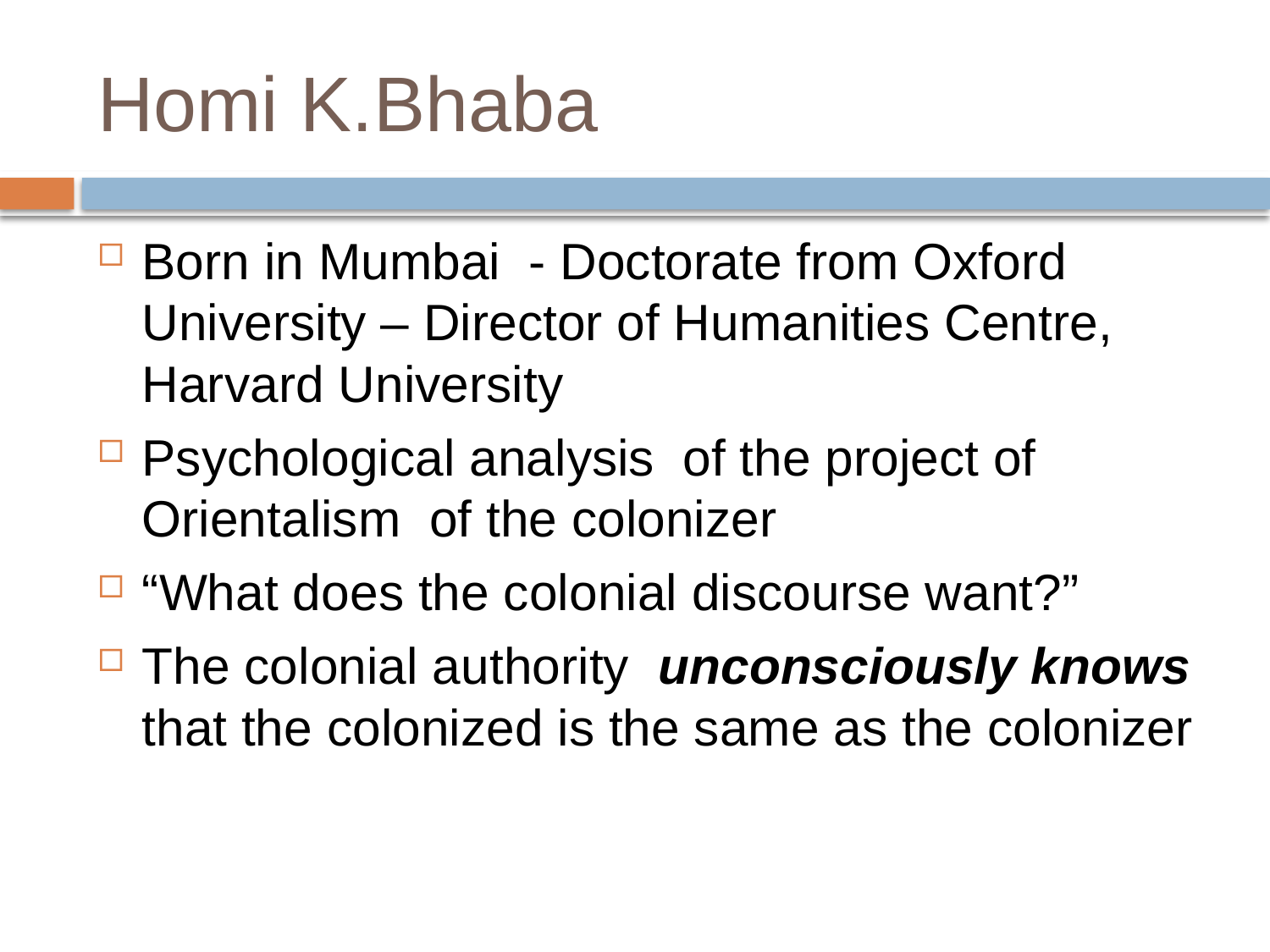

# Homi K.Bhaba
Born in Mumbai  - Doctorate from Oxford University – Director of Humanities Centre, Harvard University
Psychological analysis  of the project of Orientalism  of the colonizer
“What does the colonial discourse want?”
The colonial authority  unconsciously knows that the colonized is the same as the colonizer